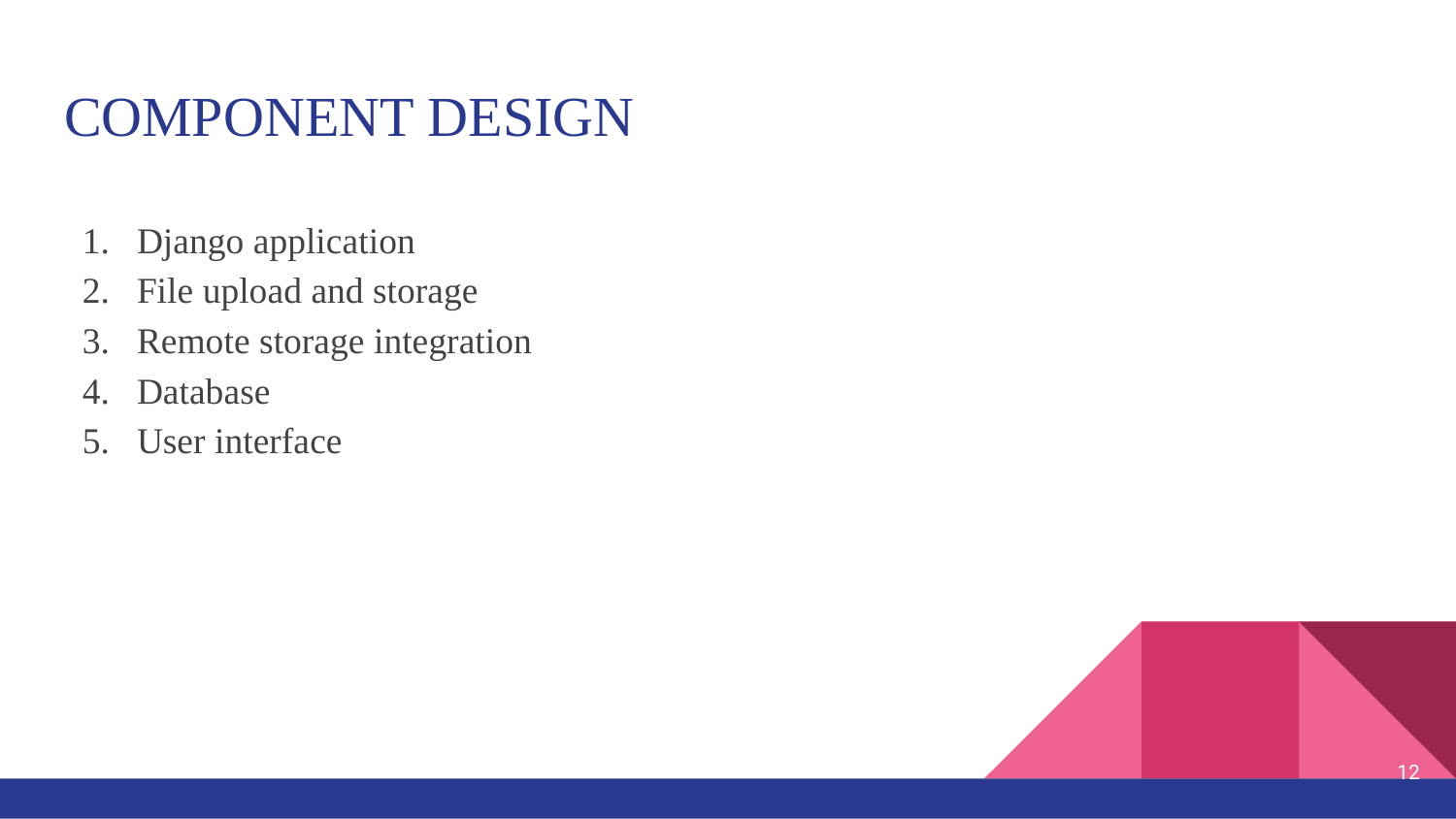

# COMPONENT DESIGN
Django application
File upload and storage
Remote storage integration
Database
User interface
12